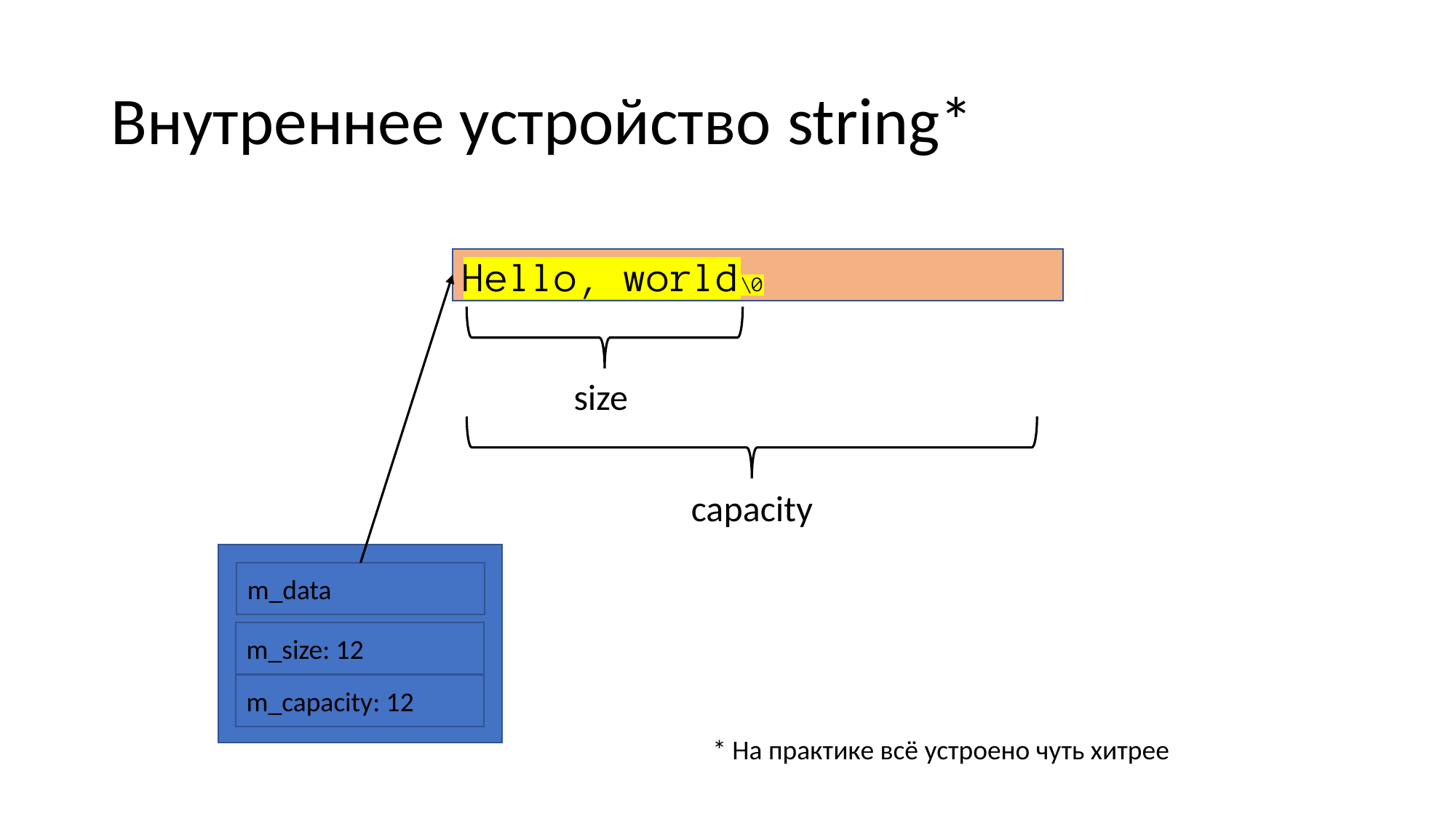

# Внутреннее устройство string*

Hello, world\0
size
capacity

m_data
m_size: 12
m_capacity: 12
* На практике всё устроено чуть хитрее